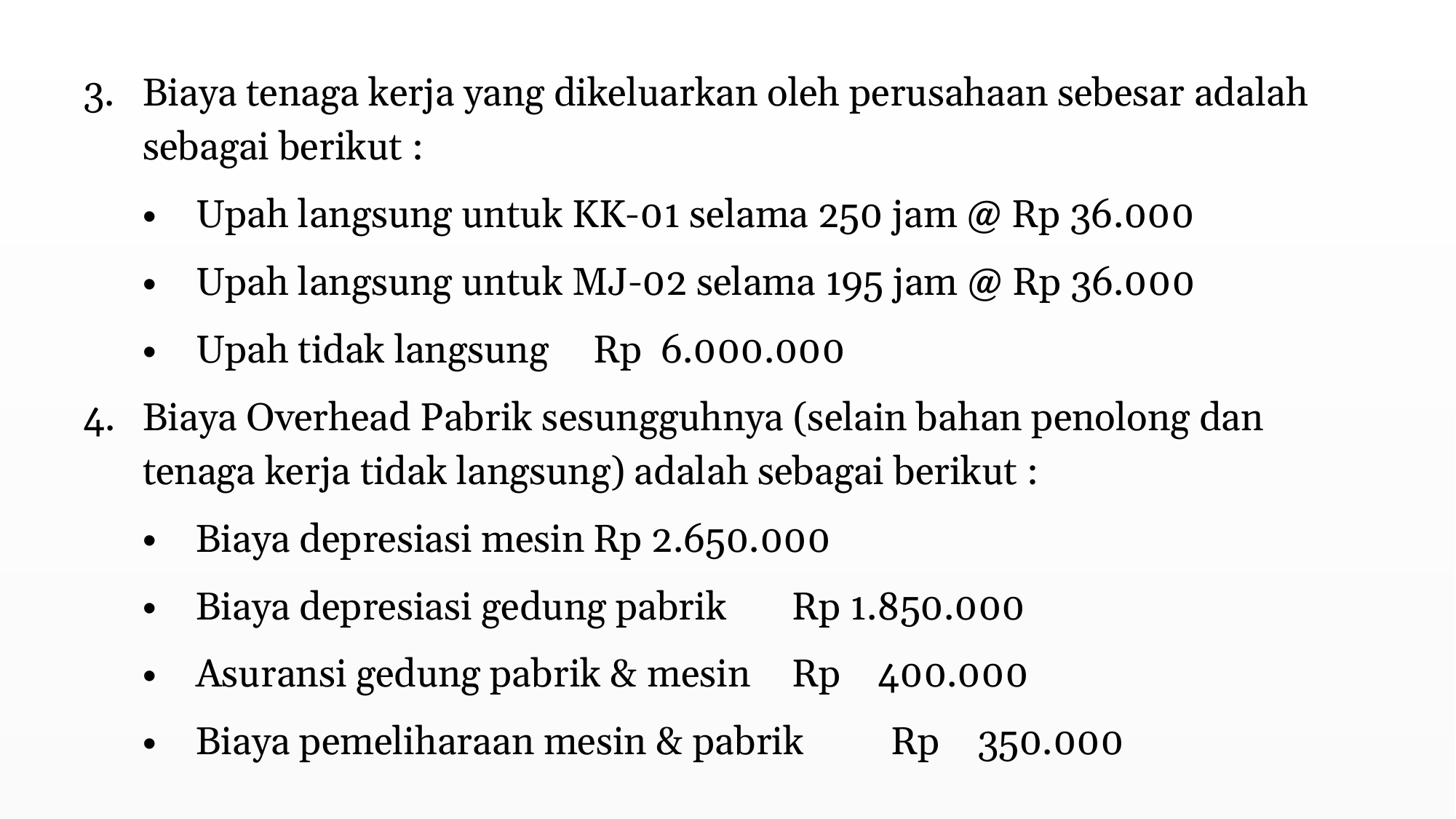

# Biaya tenaga kerja yang dikeluarkan oleh perusahaan sebesar adalah sebagai berikut :
Upah langsung untuk KK-01 selama 250 jam @ Rp 36.000
Upah langsung untuk MJ-02 selama 195 jam @ Rp 36.000
Upah tidak langsung			Rp  6.000.000
Biaya Overhead Pabrik sesungguhnya (selain bahan penolong dan tenaga kerja tidak langsung) adalah sebagai berikut :
Biaya depresiasi mesin				Rp 2.650.000
Biaya depresiasi gedung pabrik 		Rp 1.850.000
Asuransi gedung pabrik & mesin		Rp    400.000
Biaya pemeliharaan mesin & pabrik	Rp    350.000